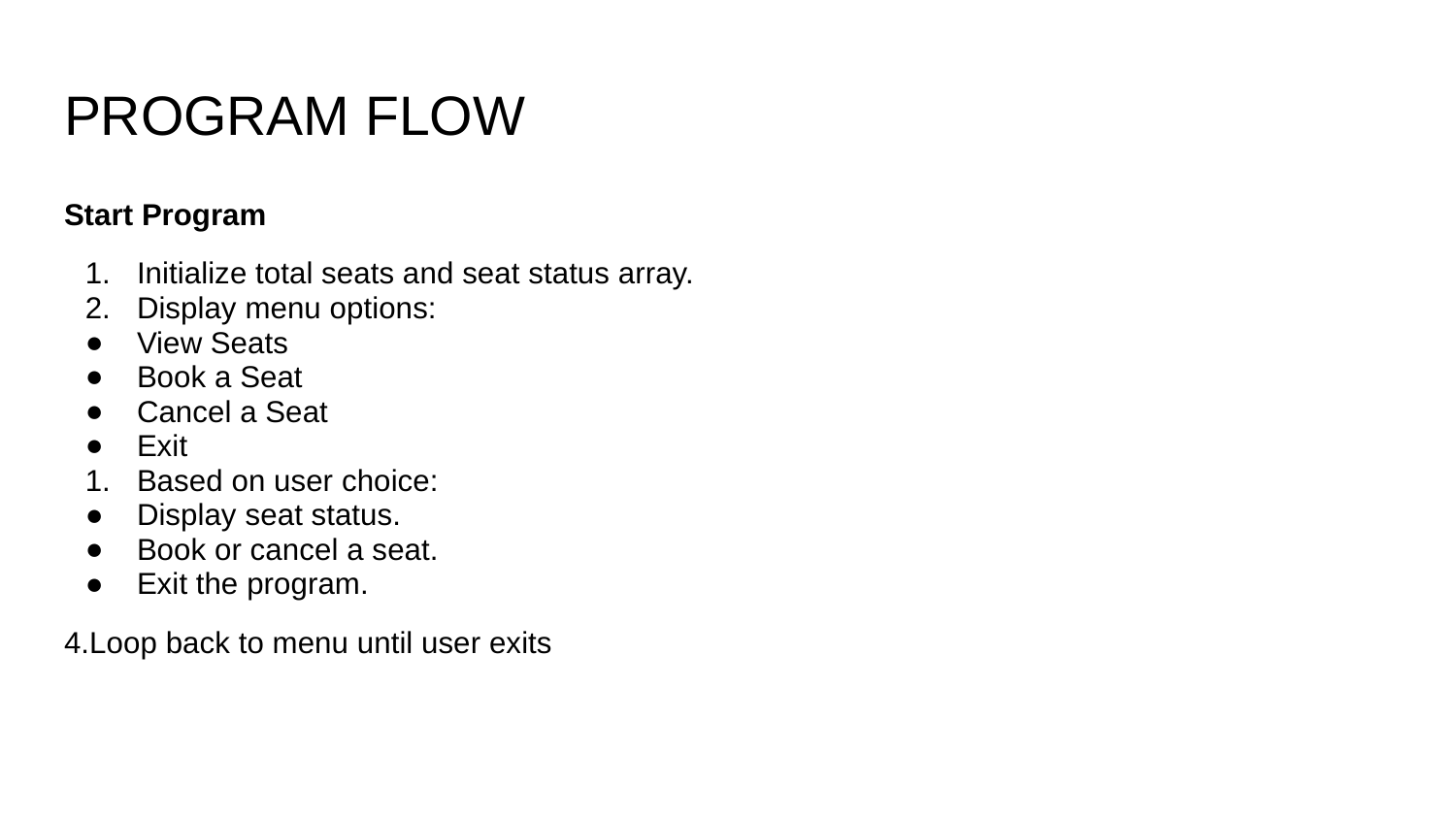

# PROGRAM FLOW
Start Program
Initialize total seats and seat status array.
Display menu options:
View Seats
Book a Seat
Cancel a Seat
Exit
Based on user choice:
Display seat status.
Book or cancel a seat.
Exit the program.
4.Loop back to menu until user exits